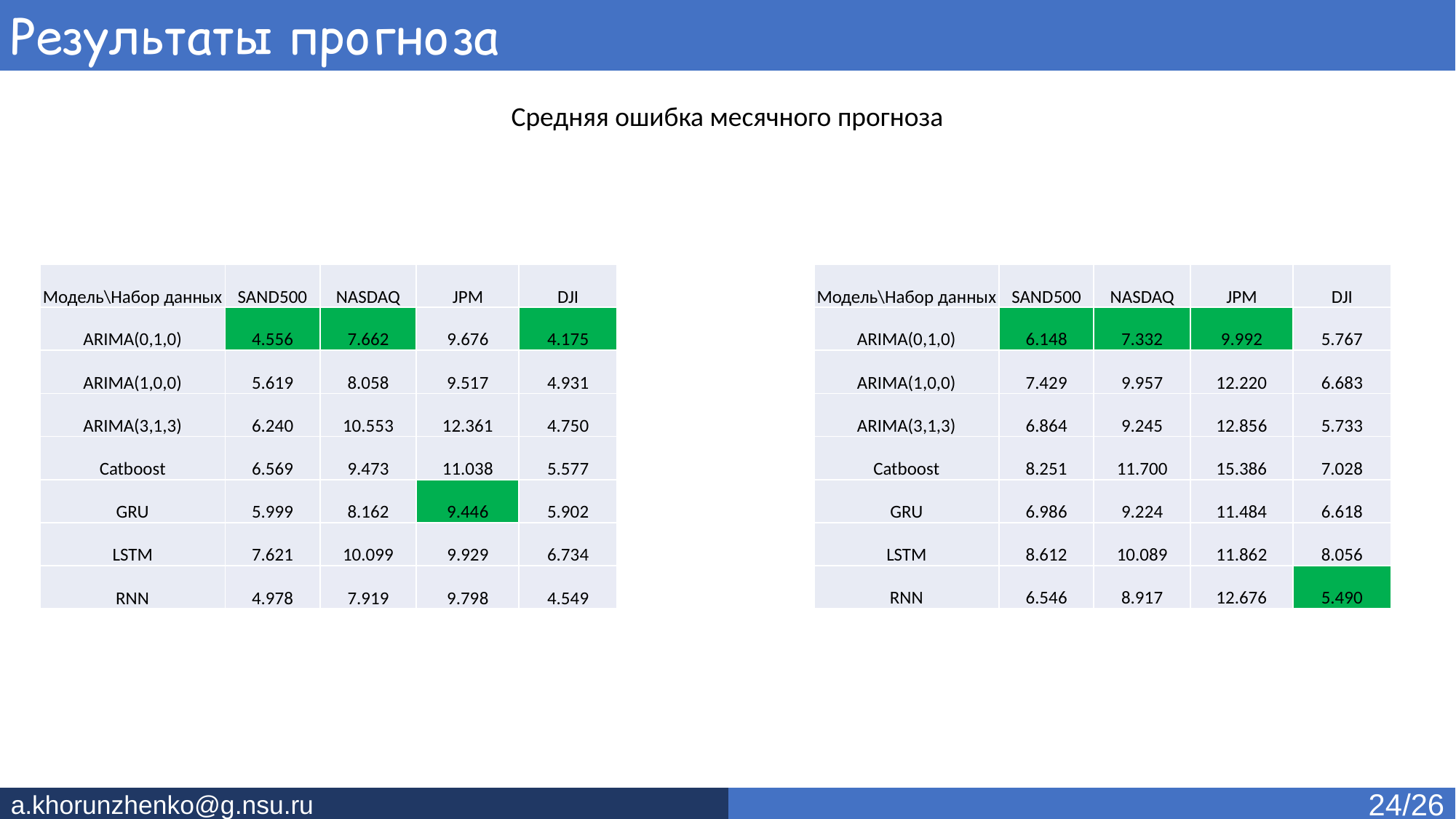

Результаты прогноза
Средняя ошибка месячного прогноза
| Модель\Набор данных | SAND500 | NASDAQ | JPM | DJI |
| --- | --- | --- | --- | --- |
| ARIMA(1,1,0) | 3.795654 | 6.636714 | 7.552283 | 3.45601 |
| ARIMA(0,1,2) | 3.799254 | 6.645998 | 7.551882 | 3.456715 |
| ARIMA(10,0,5) | 4.416458 | 6.521338 | 7.774164 | 3.943847 |
| Catboost | 7.592884 | 11.13878 | 13.02852 | 6.568545 |
| GRU | 1.713403 | 2.894893 | 3.216144 | 1.512084 |
| LSTM | 1.847384 | 3.439067 | 3.333534 | 1.61693 |
| RNN | 1.606113 | 1.597926 | 3.094778 | 1.455146 |
| Модель\Набор данных | SAND500 | NASDAQ | JPM | DJI |
| --- | --- | --- | --- | --- |
| ARIMA(0,1,0) | 4.556 | 7.662 | 9.676 | 4.175 |
| ARIMA(1,0,0) | 5.619 | 8.058 | 9.517 | 4.931 |
| ARIMA(3,1,3) | 6.240 | 10.553 | 12.361 | 4.750 |
| Catboost | 6.569 | 9.473 | 11.038 | 5.577 |
| GRU | 5.999 | 8.162 | 9.446 | 5.902 |
| LSTM | 7.621 | 10.099 | 9.929 | 6.734 |
| RNN | 4.978 | 7.919 | 9.798 | 4.549 |
| Модель\Набор данных | SAND500 | NASDAQ | JPM | DJI |
| --- | --- | --- | --- | --- |
| ARIMA(0,1,0) | 6.148 | 7.332 | 9.992 | 5.767 |
| ARIMA(1,0,0) | 7.429 | 9.957 | 12.220 | 6.683 |
| ARIMA(3,1,3) | 6.864 | 9.245 | 12.856 | 5.733 |
| Catboost | 8.251 | 11.700 | 15.386 | 7.028 |
| GRU | 6.986 | 9.224 | 11.484 | 6.618 |
| LSTM | 8.612 | 10.089 | 11.862 | 8.056 |
| RNN | 6.546 | 8.917 | 12.676 | 5.490 |
| Модель\Набор данных | SAND500 | NASDAQ | JPM | DJI |
| --- | --- | --- | --- | --- |
| ARIMA(0,1,1) | 3.857547 | 6.895388 | 7.66842 | 3.521682 |
| ARIMA(1,0,0) | 4.218864 | 6.610514 | 7.7427 | 3.823635 |
| ARIMA(2,1,0) | 3.888299 | 7.061621 | 7.893707 | 3.520209 |
| Catboost | 7.66917 | 11.19656 | 12.99161 | 6.602439 |
| GRU | 6.486913 | 8.883824 | 9.012148 | 5.80613 |
| LSTM | 3.712315 | 5.987191 | 7.770421 | 3.330939 |
| RNN | 5.626548 | 8.544423 | 10.15468 | 4.862223 |
a.khorunzhenko@g.nsu.ru
24/26